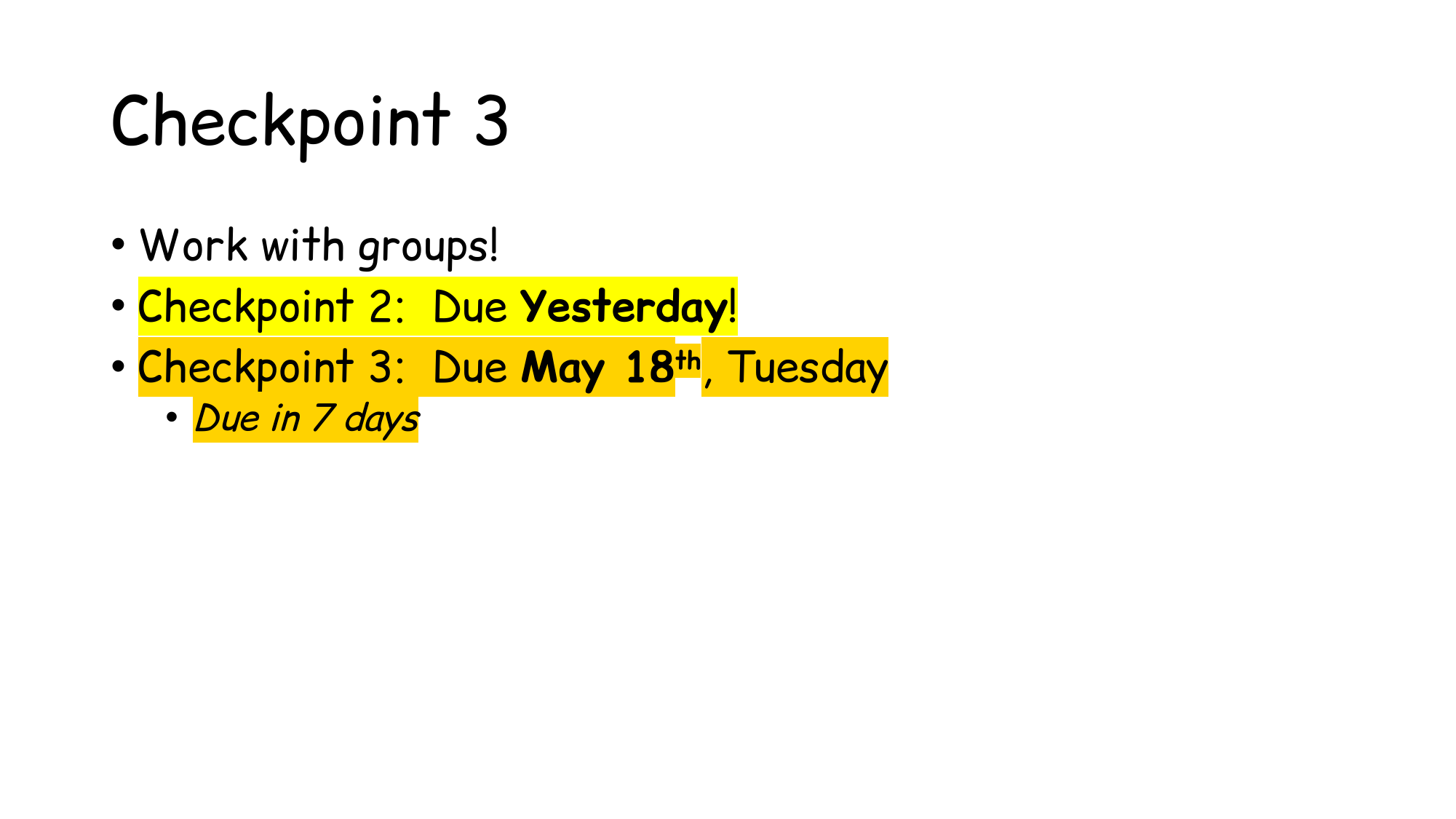

# Checkpoint 3
Work with groups!
Checkpoint 2:  Due Yesterday!
Checkpoint 3:  Due May 18th, Tuesday
Due in 7 days